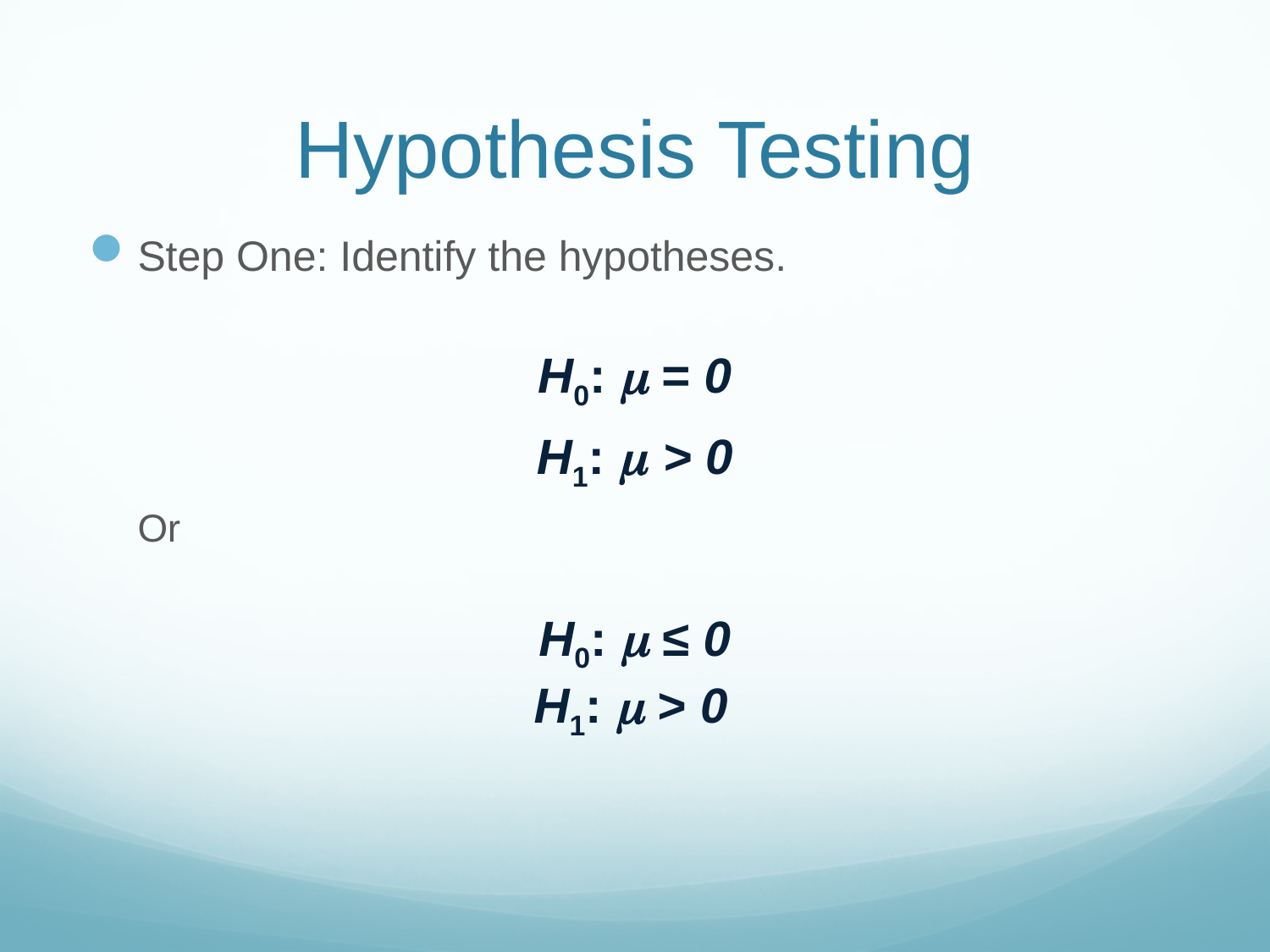

# Hypothesis Testing
Step One: Identify the hypotheses.

H0: μ = 0
H1: μ  > 0
Or

H0: μ ≤ 0
H1: μ > 0